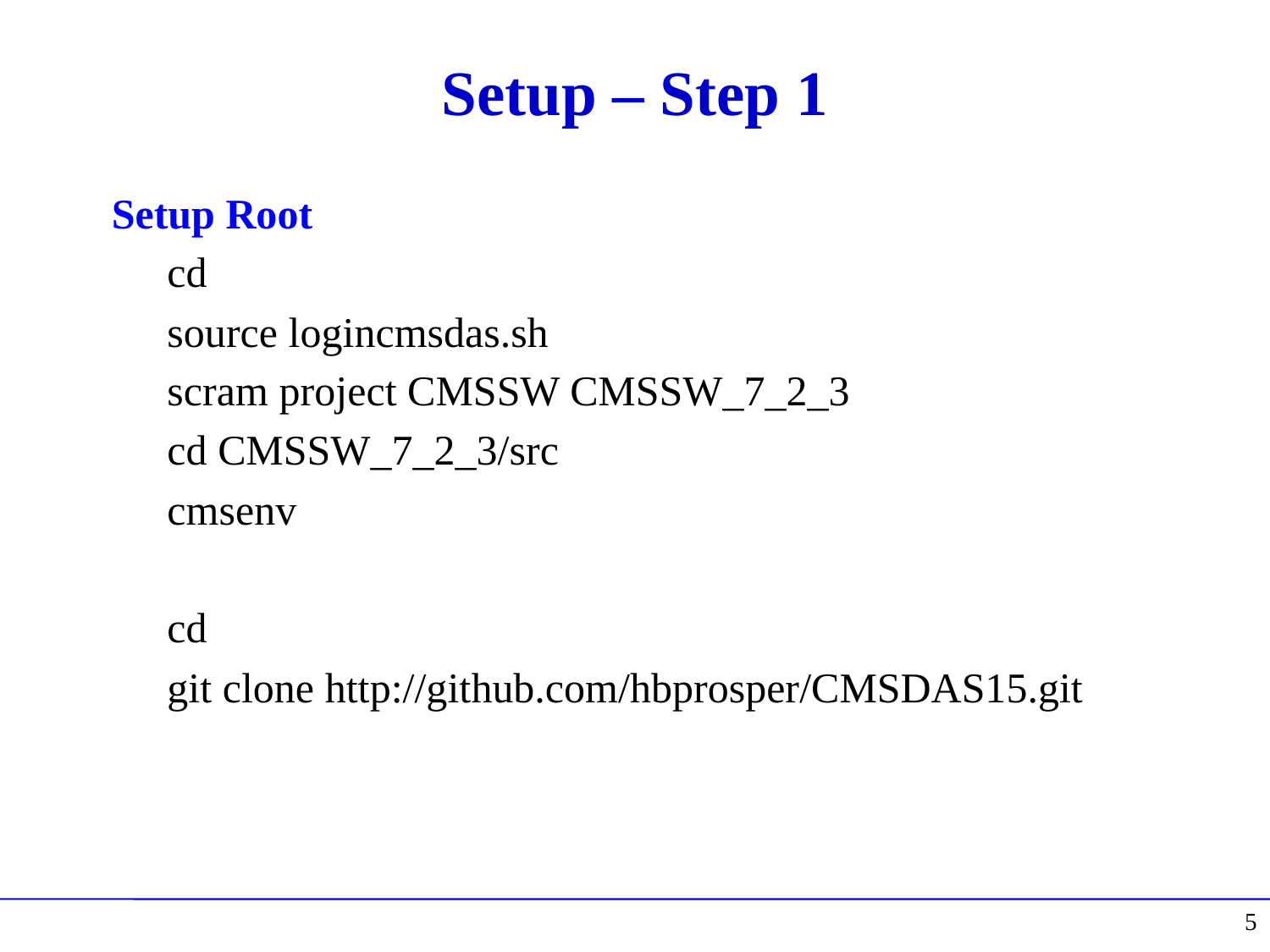

# Setup – Step 1
Setup Root
cd
source logincmsdas.sh
scram project CMSSW CMSSW_7_2_3
cd CMSSW_7_2_3/src
cmsenv

cd
git clone http://github.com/hbprosper/CMSDAS15.git

5